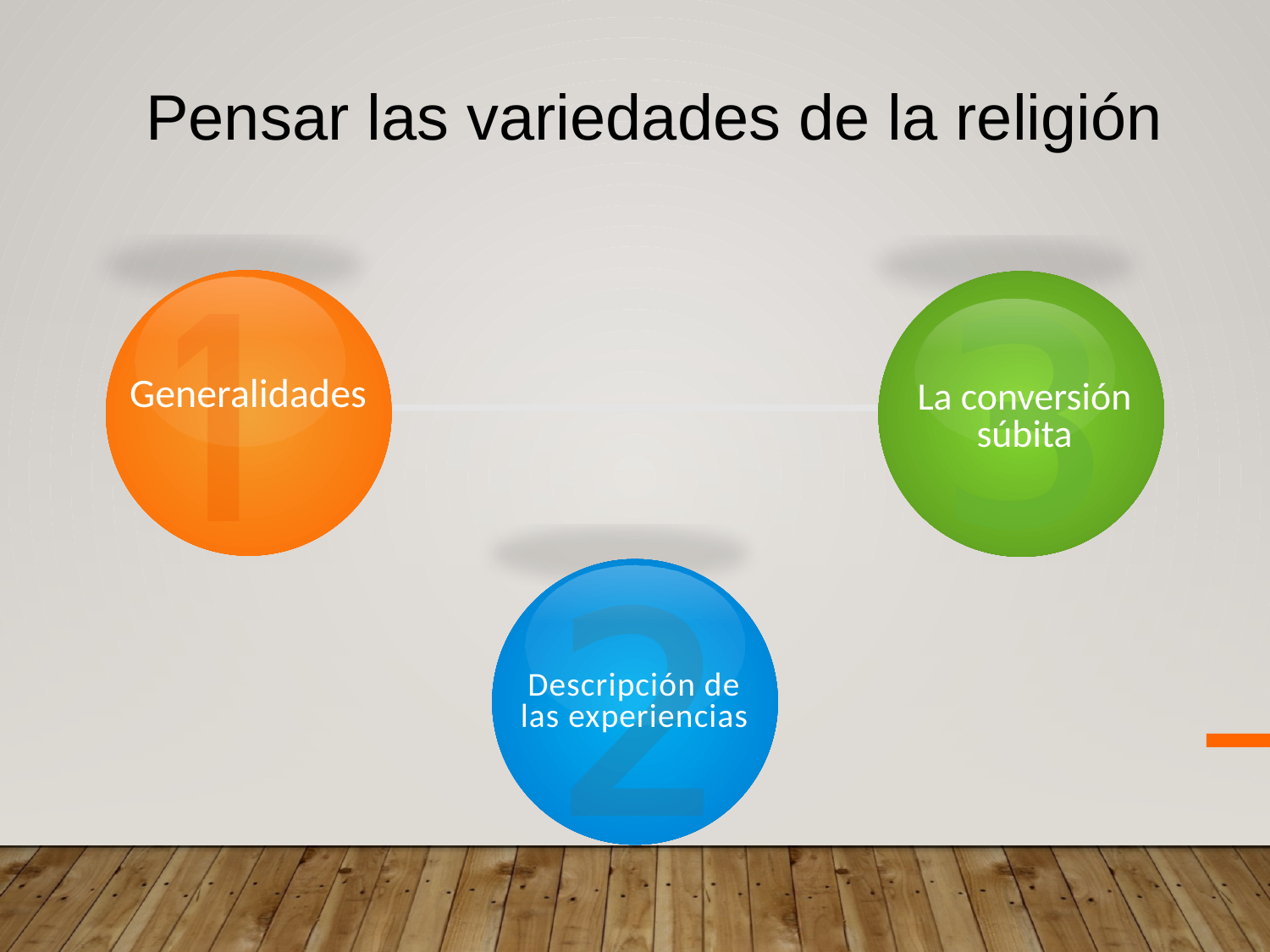

Pensar las variedades de la religión

1

Generalidades
3

La conversión súbita

2

Descripción de las experiencias